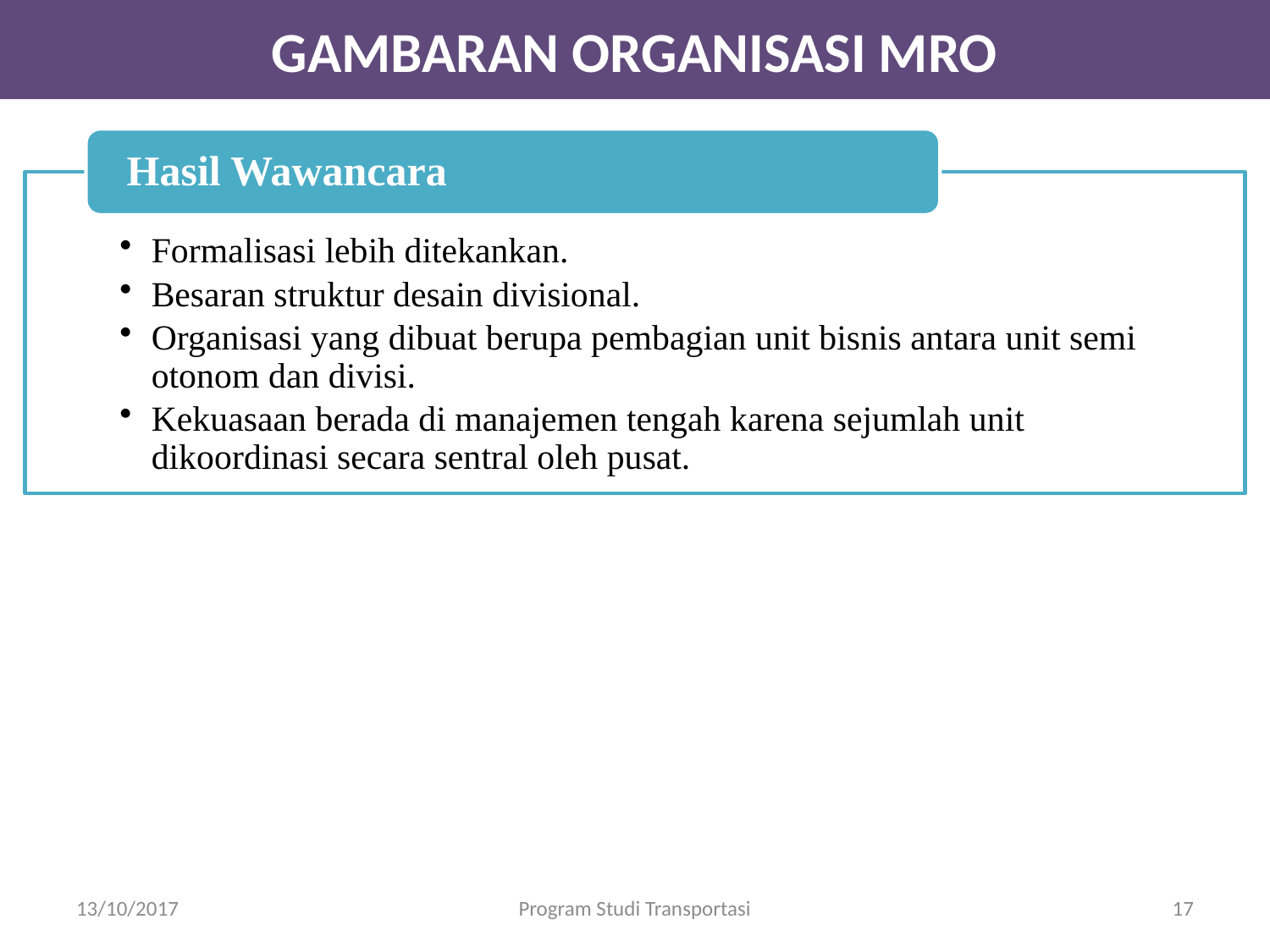

GAMBARAN ORGANISASI MRO
Formalisasi lebih ditekankan.
Besaran struktur desain divisional.
Organisasi yang dibuat berupa pembagian unit bisnis antara unit semi otonom dan divisi.
Kekuasaan berada di manajemen tengah karena sejumlah unit dikoordinasi secara sentral oleh pusat.
Hasil Wawancara
13/10/2017
Program Studi Transportasi
17